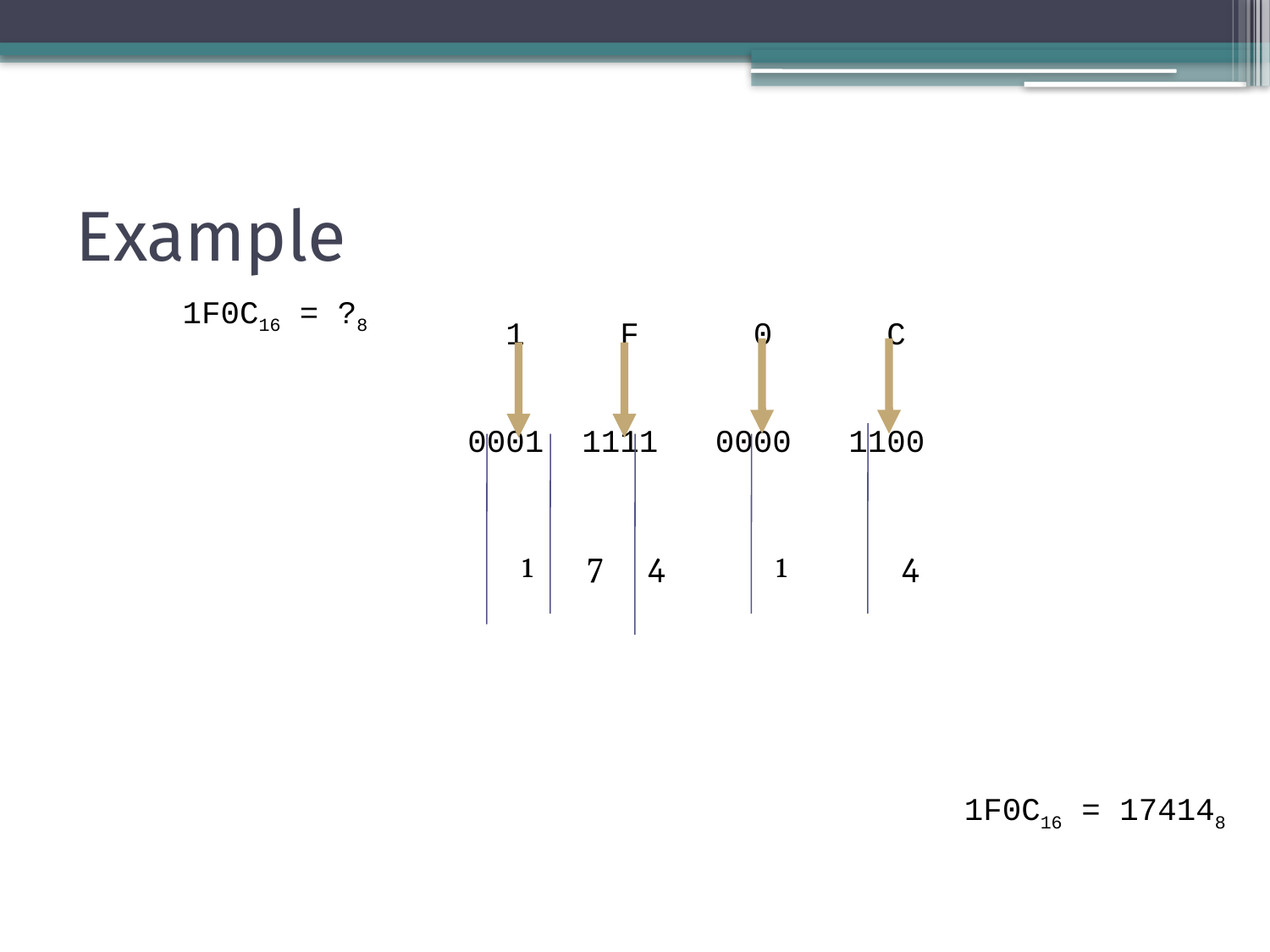

# Example
1F0C16 = ?8
  1     F      0      C

0001  1111   0000   1100

1       7	4	1	4
1F0C16 = 174148